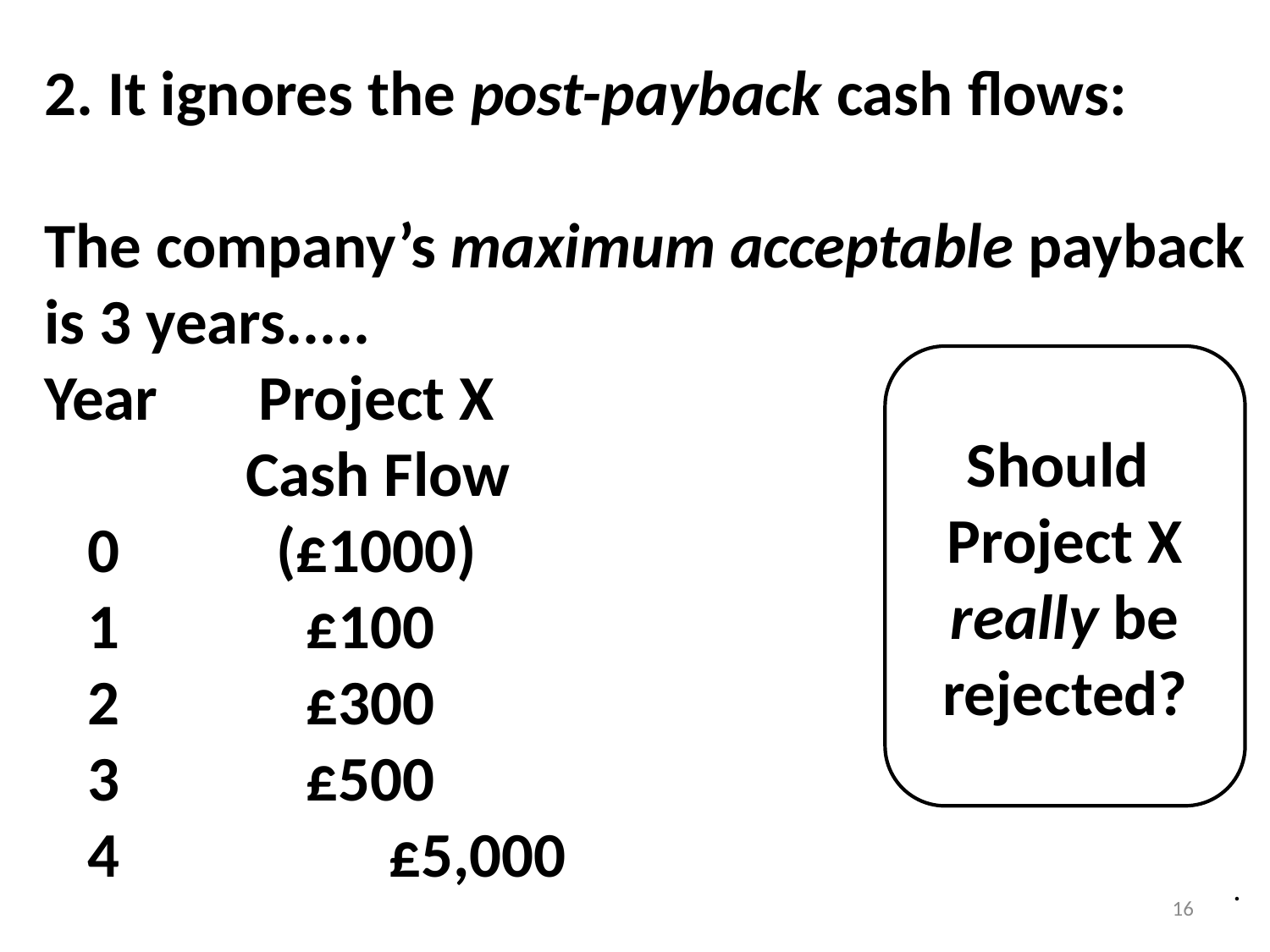

2. It ignores the post-payback cash flows:

The company’s maximum acceptable payback
is 3 years.....
Year       Project X
              Cash Flow
   0	         (£1000)
   1             £100
   2             £300
   3             £500
   4		        £5,000
Should
Project X
really be
rejected?
.
16